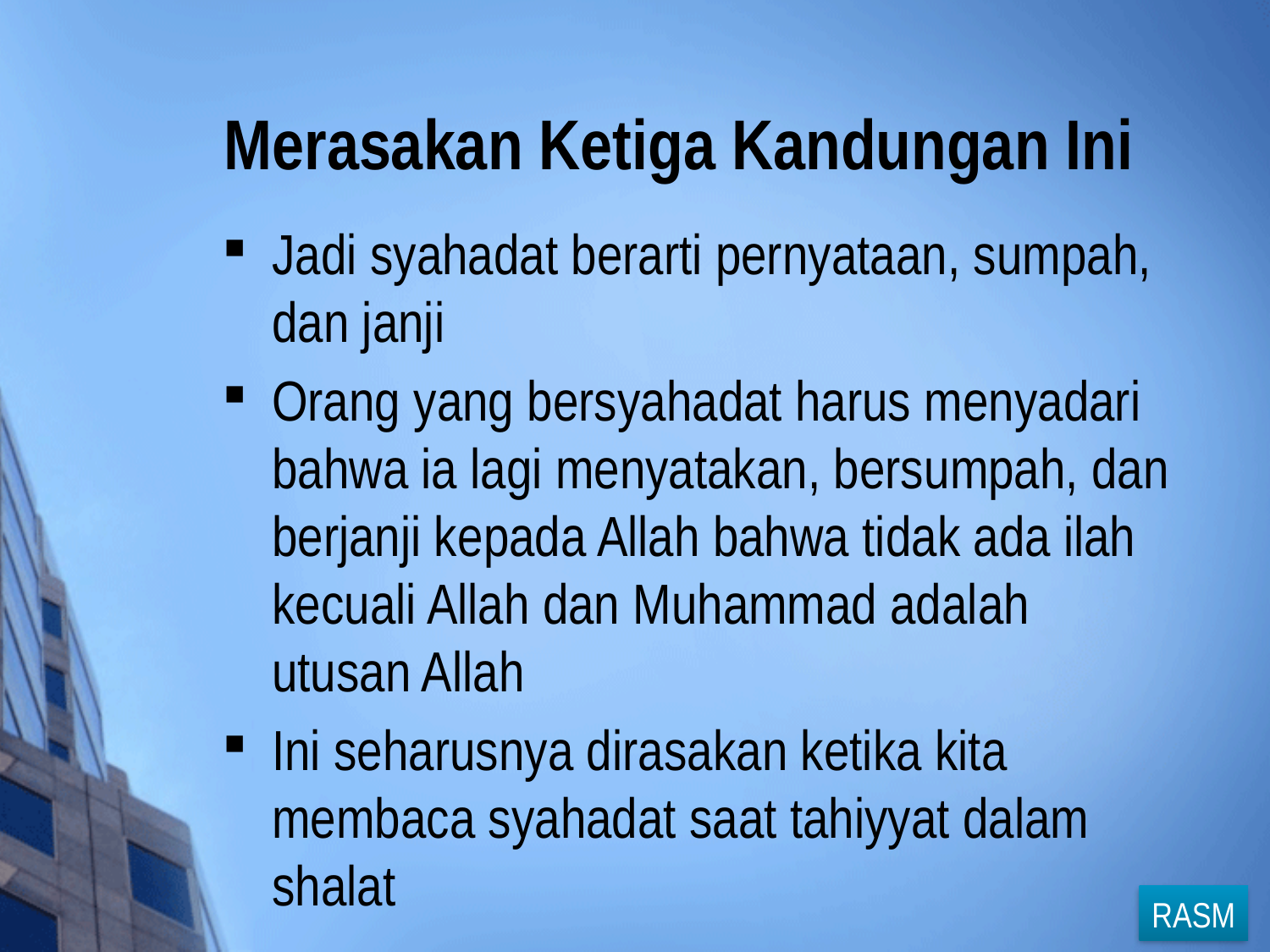

# Merasakan Ketiga Kandungan Ini
Jadi syahadat berarti pernyataan, sumpah, dan janji
Orang yang bersyahadat harus menyadari bahwa ia lagi menyatakan, bersumpah, dan berjanji kepada Allah bahwa tidak ada ilah kecuali Allah dan Muhammad adalah utusan Allah
Ini seharusnya dirasakan ketika kita membaca syahadat saat tahiyyat dalam shalat
RASM